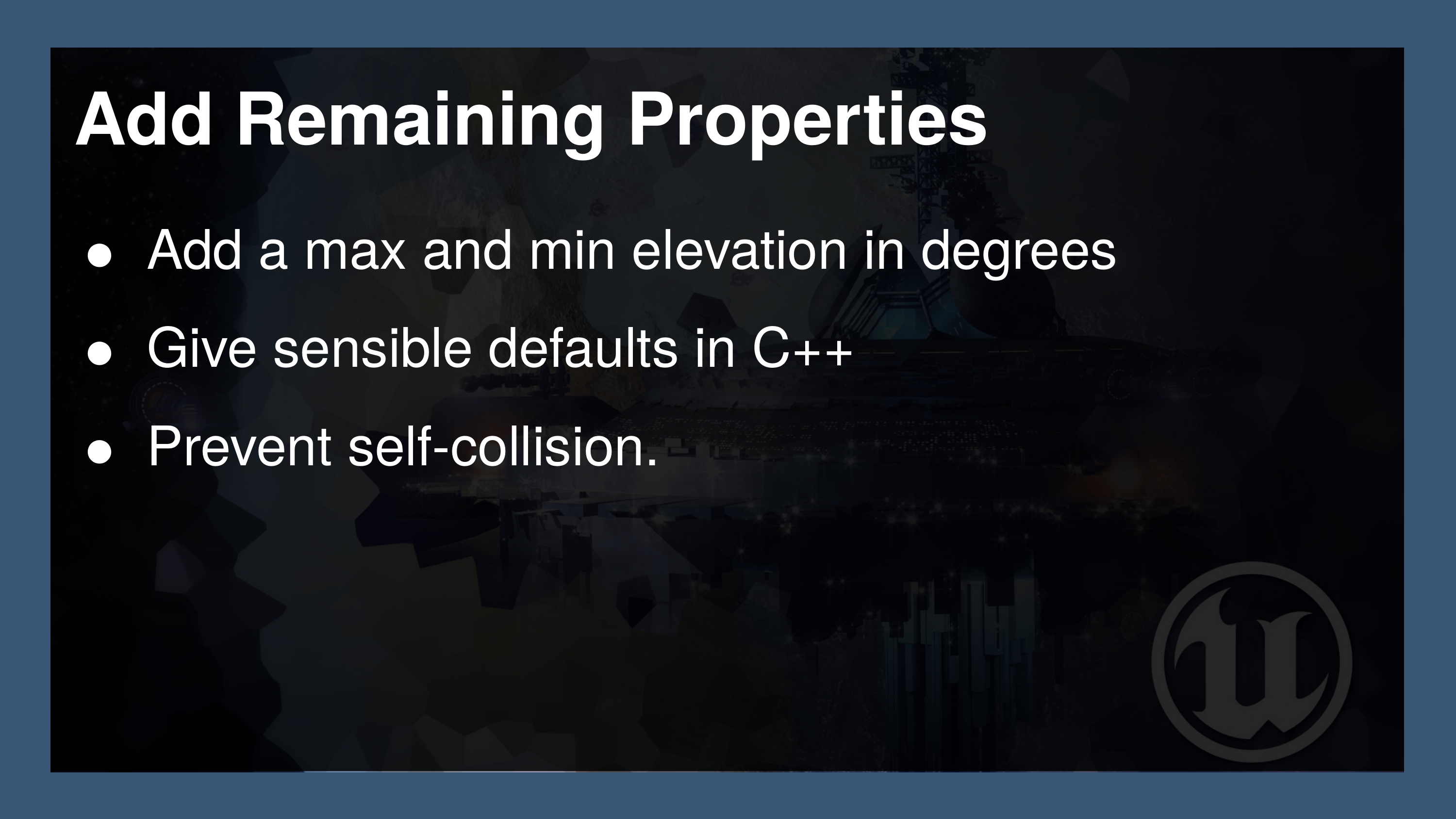

Add Remaining Properties
Add a max and min elevation in degrees
Give sensible defaults in C++
Prevent self-collision.